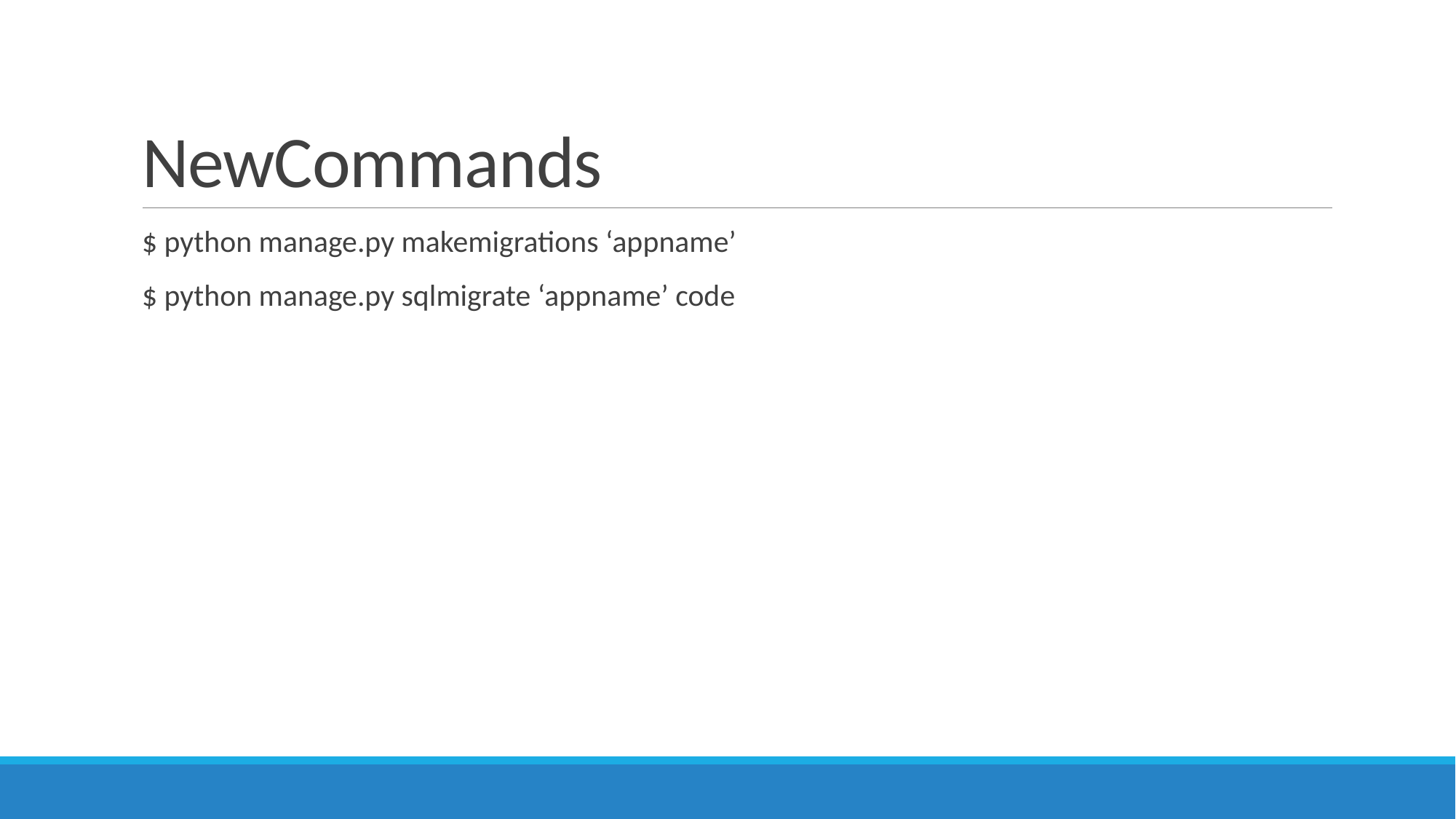

# NewCommands
$ python manage.py makemigrations ‘appname’
$ python manage.py sqlmigrate ‘appname’ code